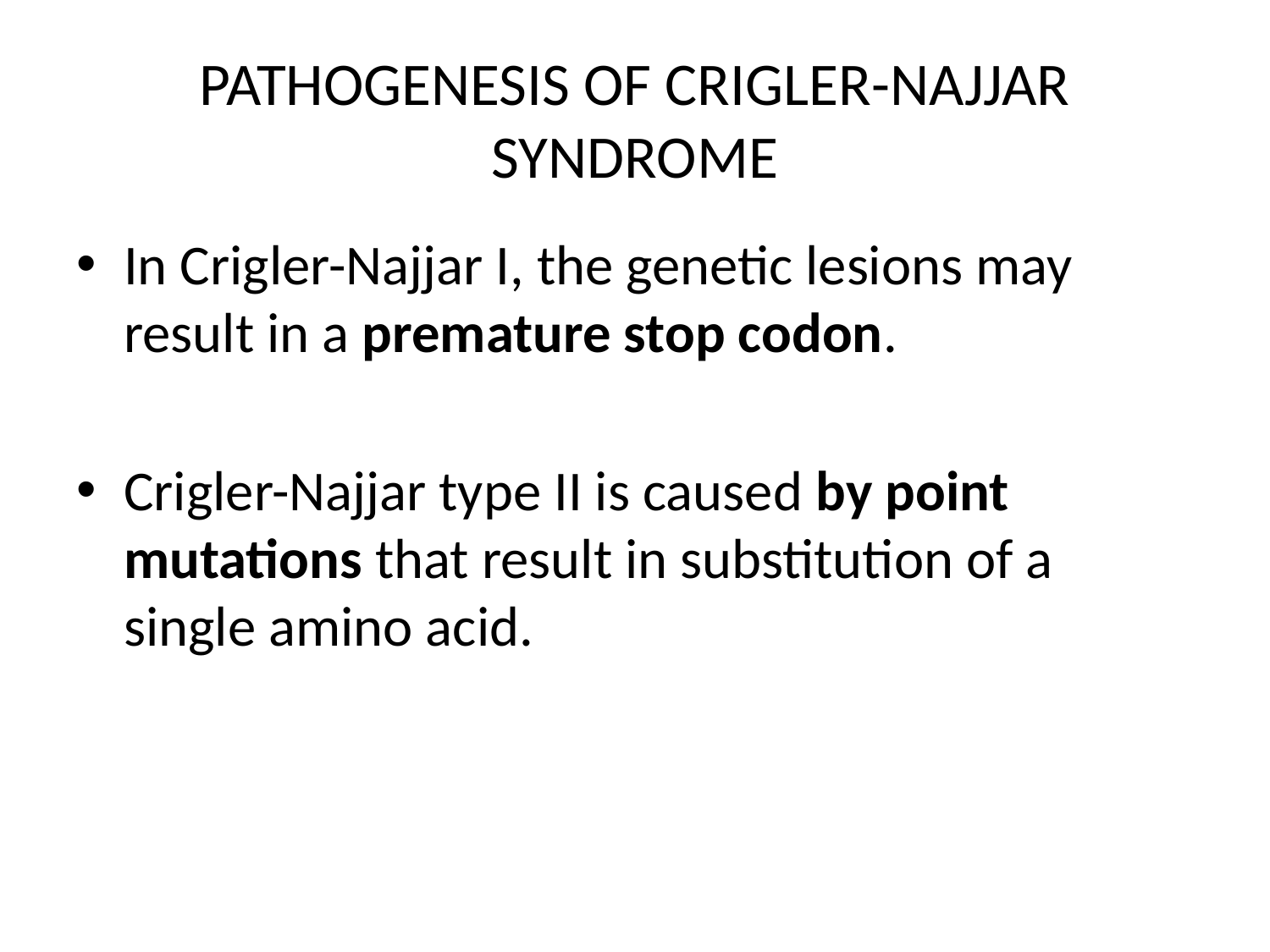

# PATHOGENESIS OF CRIGLER-NAJJAR SYNDROME
In Crigler-Najjar I, the genetic lesions may result in a premature stop codon.

Crigler-Najjar type II is caused by point mutations that result in substitution of a single amino acid.